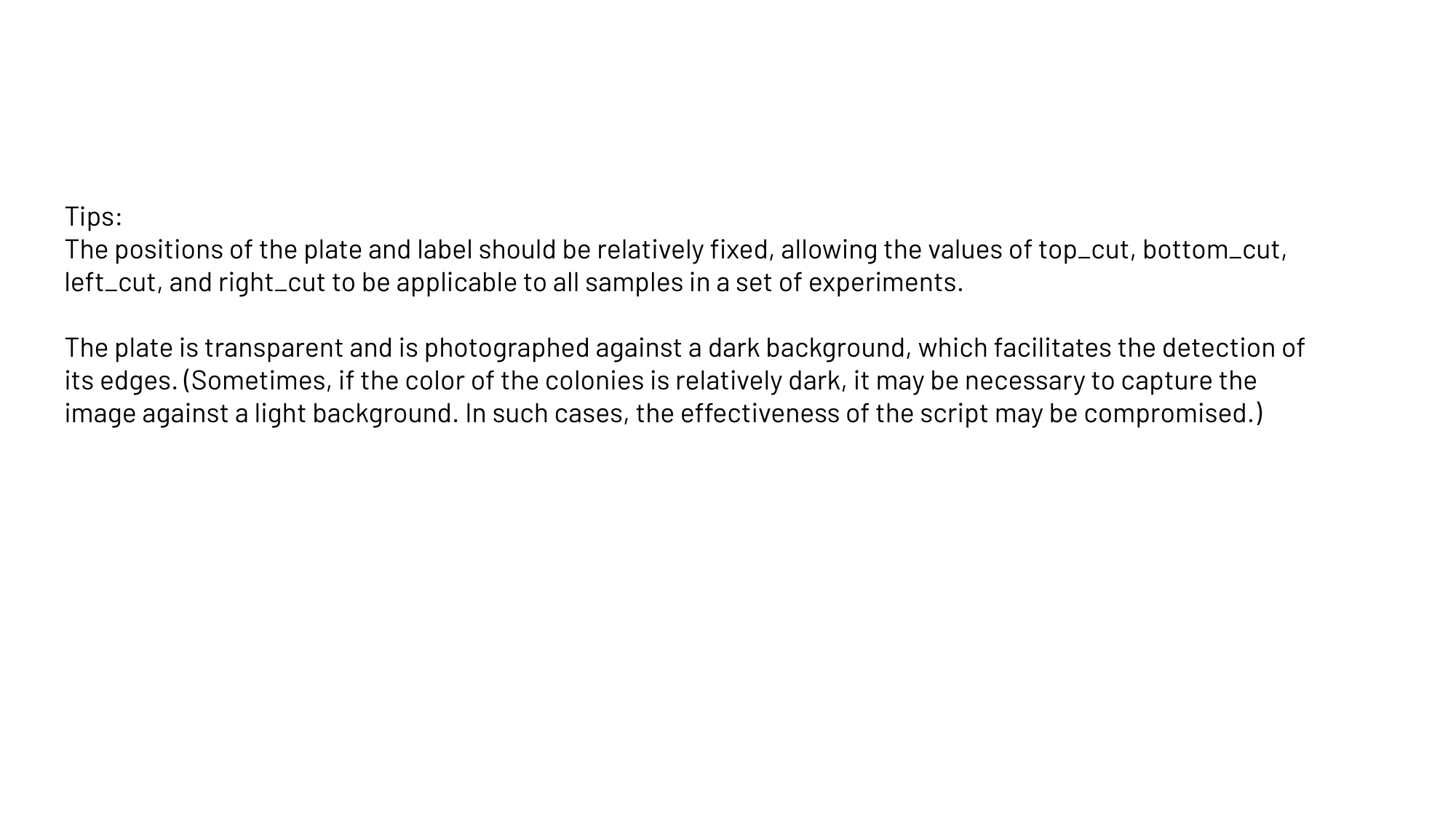

Tips:
The positions of the plate and label should be relatively fixed, allowing the values of top_cut, bottom_cut, left_cut, and right_cut to be applicable to all samples in a set of experiments.

The plate is transparent and is photographed against a dark background, which facilitates the detection of its edges. (Sometimes, if the color of the colonies is relatively dark, it may be necessary to capture the image against a light background. In such cases, the effectiveness of the script may be compromised.)